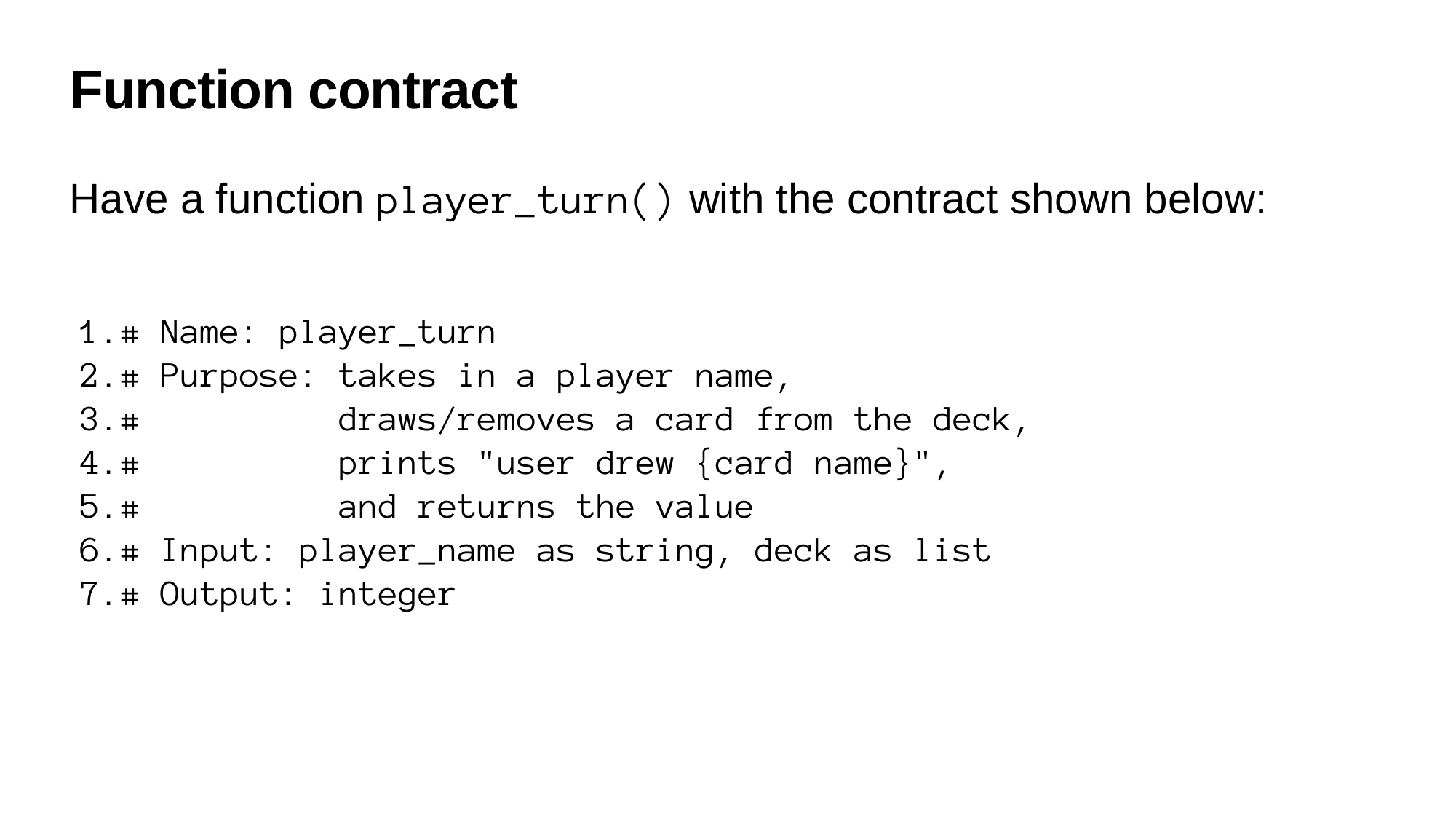

# Function contract
Have a function player_turn() with the contract shown below:

# Name: player_turn
# Purpose: takes in a player name,
#          draws/removes a card from the deck,
#          prints "user drew {card name}",
#          and returns the value
# Input: player_name as string, deck as list
# Output: integer